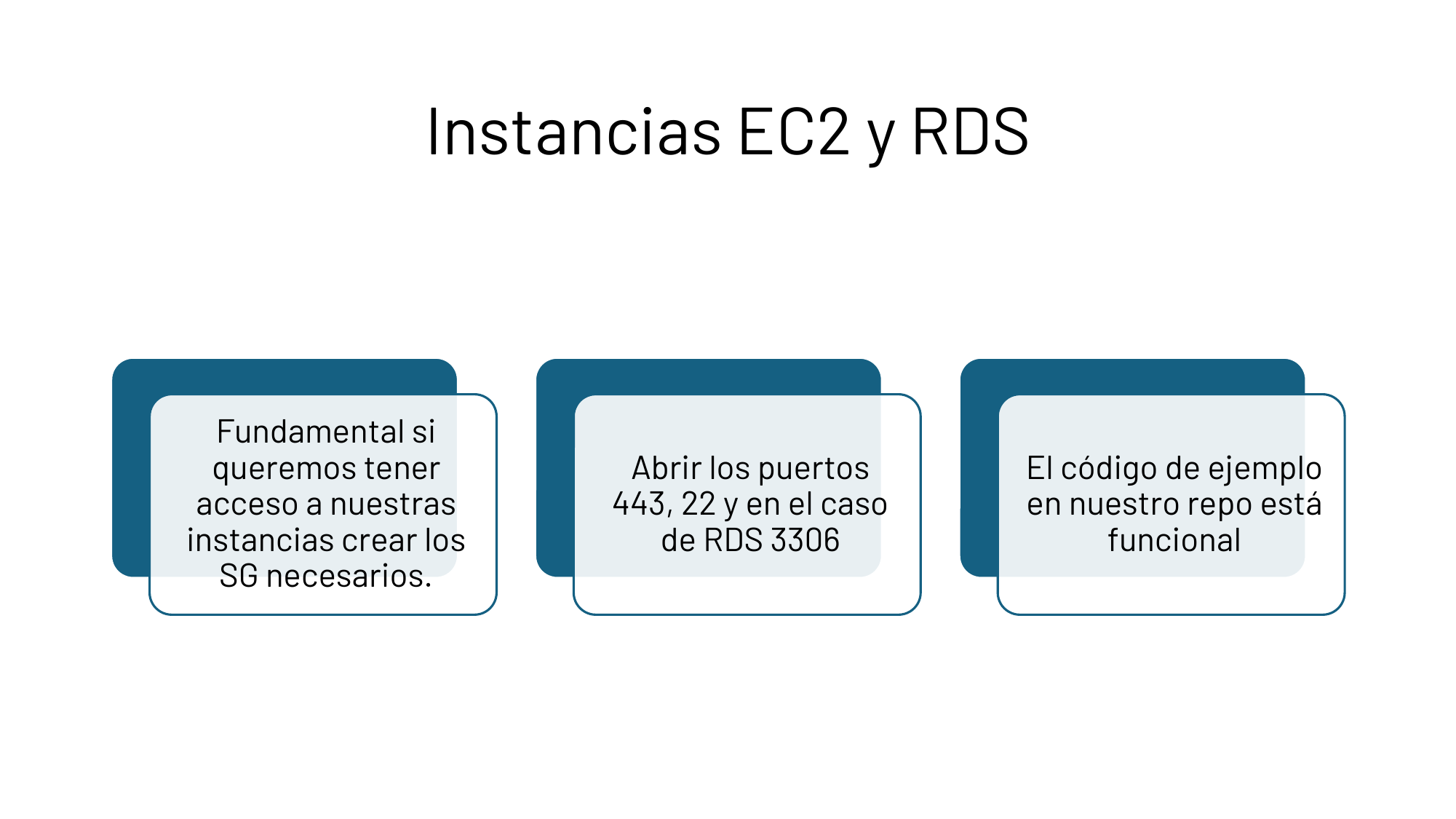

# Instancias EC2 y RDS
Fundamental si queremos tener acceso a nuestras instancias crear los SG necesarios.
Abrir los puertos 443, 22 y en el caso de RDS 3306
El código de ejemplo en nuestro repo está funcional